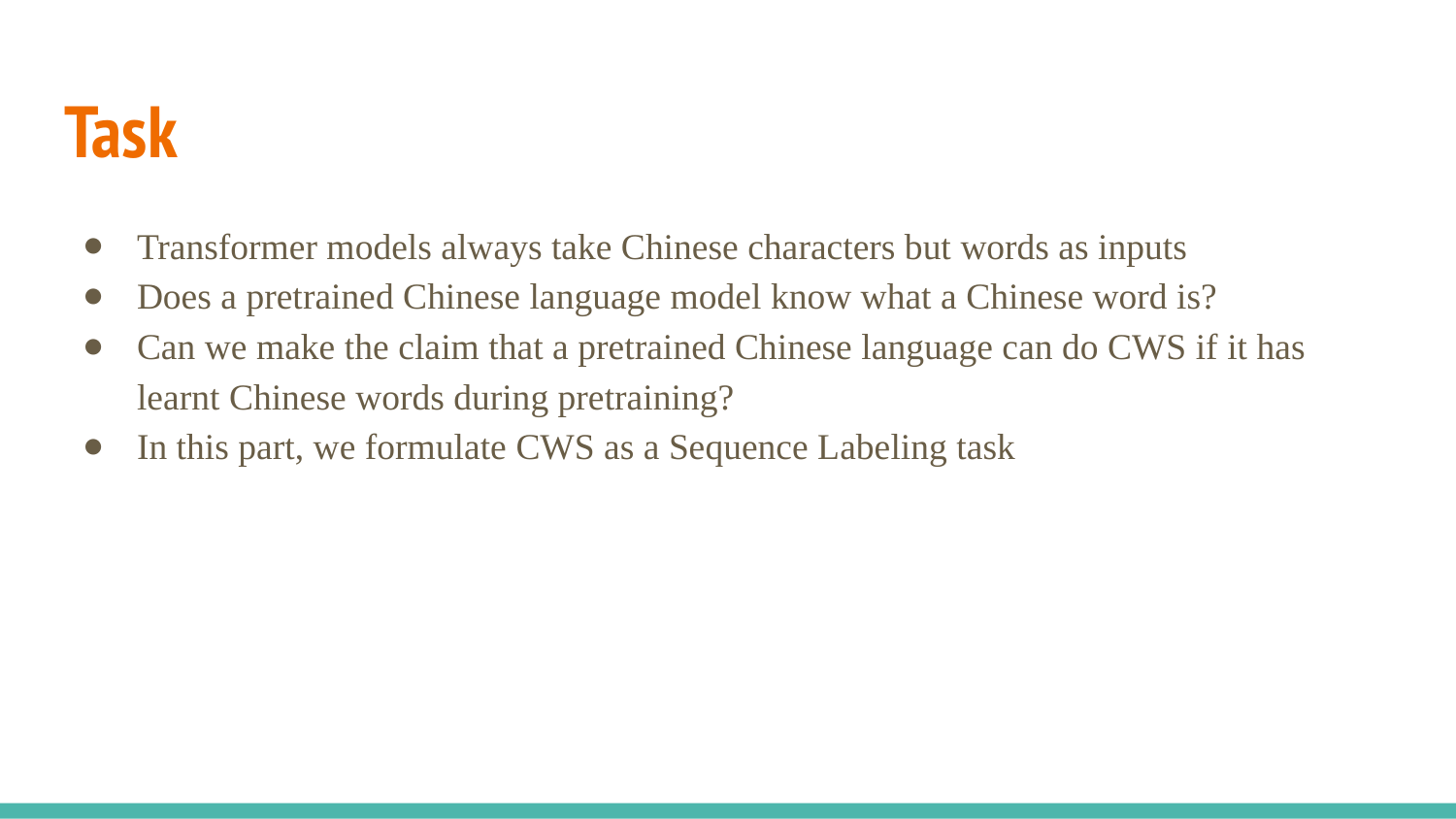

# Task
Transformer models always take Chinese characters but words as inputs
Does a pretrained Chinese language model know what a Chinese word is?
Can we make the claim that a pretrained Chinese language can do CWS if it has learnt Chinese words during pretraining?
In this part, we formulate CWS as a Sequence Labeling task